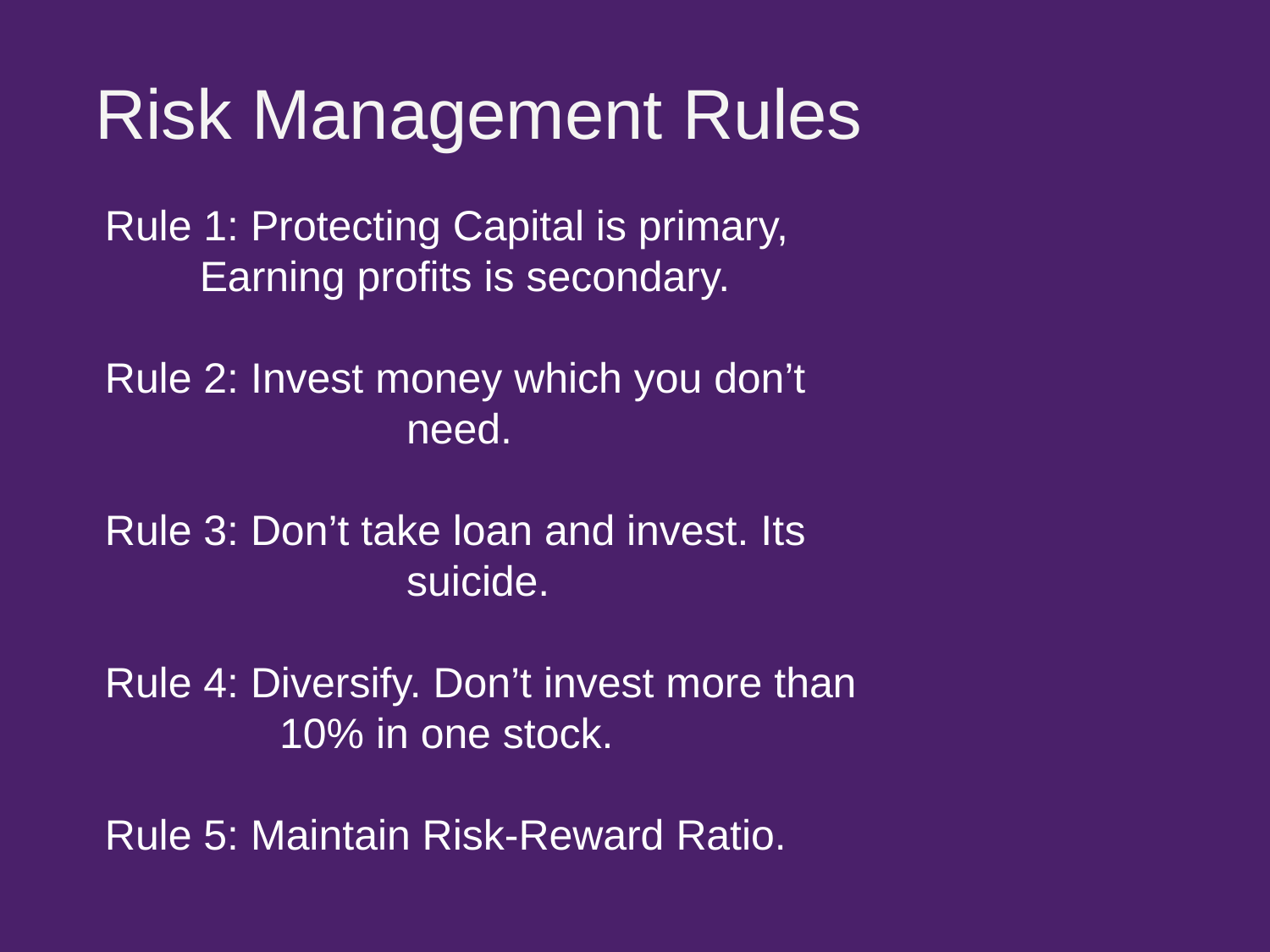

Risk Management Rules
Rule 1: Protecting Capital is primary,
        Earning profits is secondary.

Rule 2: Invest money which you don’t    			 	need.

Rule 3: Don’t take loan and invest. Its 			 	suicide.

Rule 4: Diversify. Don’t invest more than 			10% in one stock.

Rule 5: Maintain Risk-Reward Ratio.